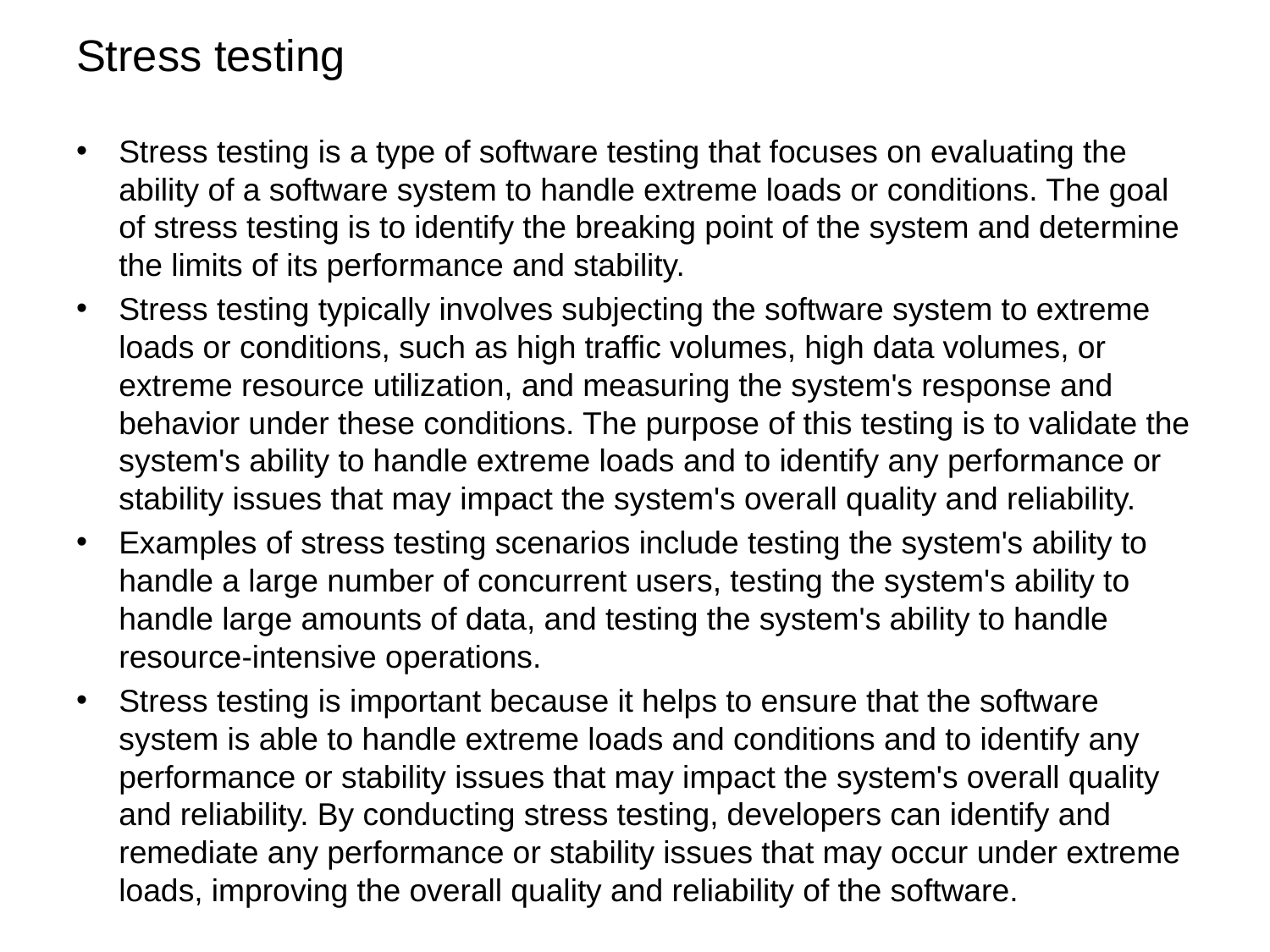

Stress testing

Stress testing is a type of software testing that focuses on evaluating the ability of a software system to handle extreme loads or conditions. The goal of stress testing is to identify the breaking point of the system and determine the limits of its performance and stability.
Stress testing typically involves subjecting the software system to extreme loads or conditions, such as high traffic volumes, high data volumes, or extreme resource utilization, and measuring the system's response and behavior under these conditions. The purpose of this testing is to validate the system's ability to handle extreme loads and to identify any performance or stability issues that may impact the system's overall quality and reliability.
Examples of stress testing scenarios include testing the system's ability to handle a large number of concurrent users, testing the system's ability to handle large amounts of data, and testing the system's ability to handle resource-intensive operations.
Stress testing is important because it helps to ensure that the software system is able to handle extreme loads and conditions and to identify any performance or stability issues that may impact the system's overall quality and reliability. By conducting stress testing, developers can identify and remediate any performance or stability issues that may occur under extreme loads, improving the overall quality and reliability of the software.